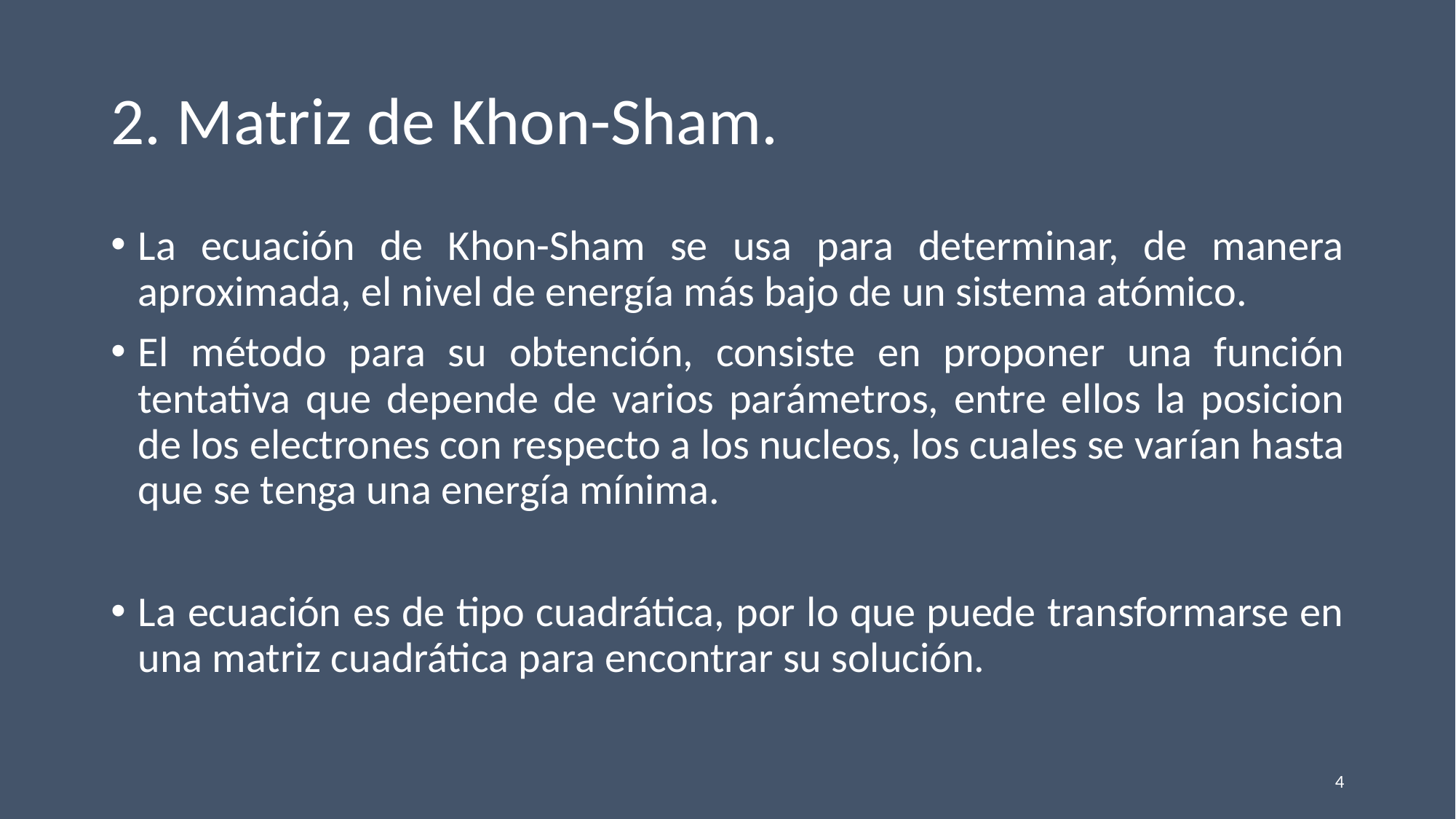

# 2. Matriz de Khon-Sham.
La ecuación de Khon-Sham se usa para determinar, de manera aproximada, el nivel de energía más bajo de un sistema atómico.
El método para su obtención, consiste en proponer una función tentativa que depende de varios parámetros, entre ellos la posicion de los electrones con respecto a los nucleos, los cuales se varían hasta que se tenga una energía mínima.

La ecuación es de tipo cuadrática, por lo que puede transformarse en una matriz cuadrática para encontrar su solución.

4